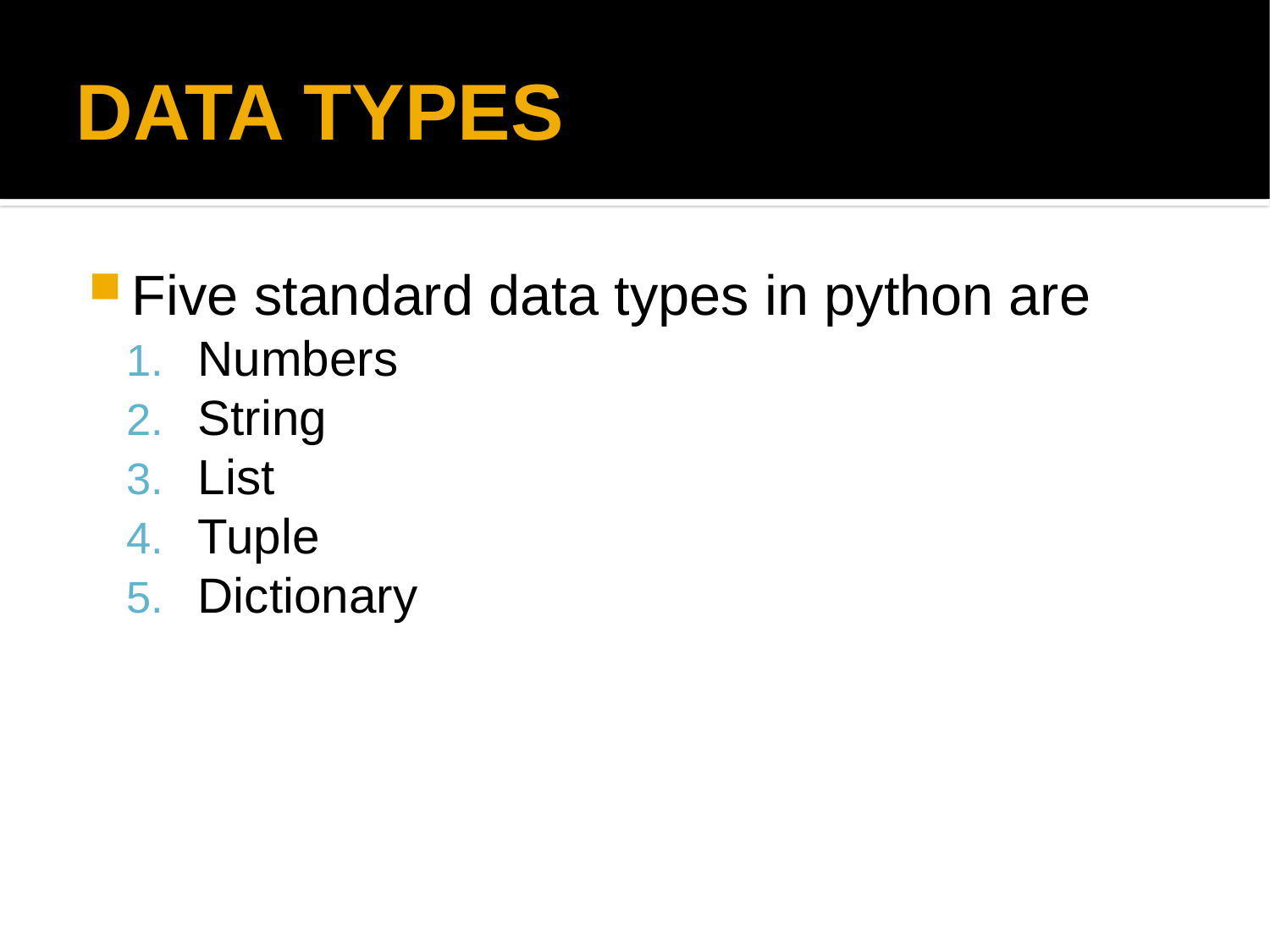

DATA TYPES
Five standard data types in python are
Numbers
String
List
Tuple
Dictionary